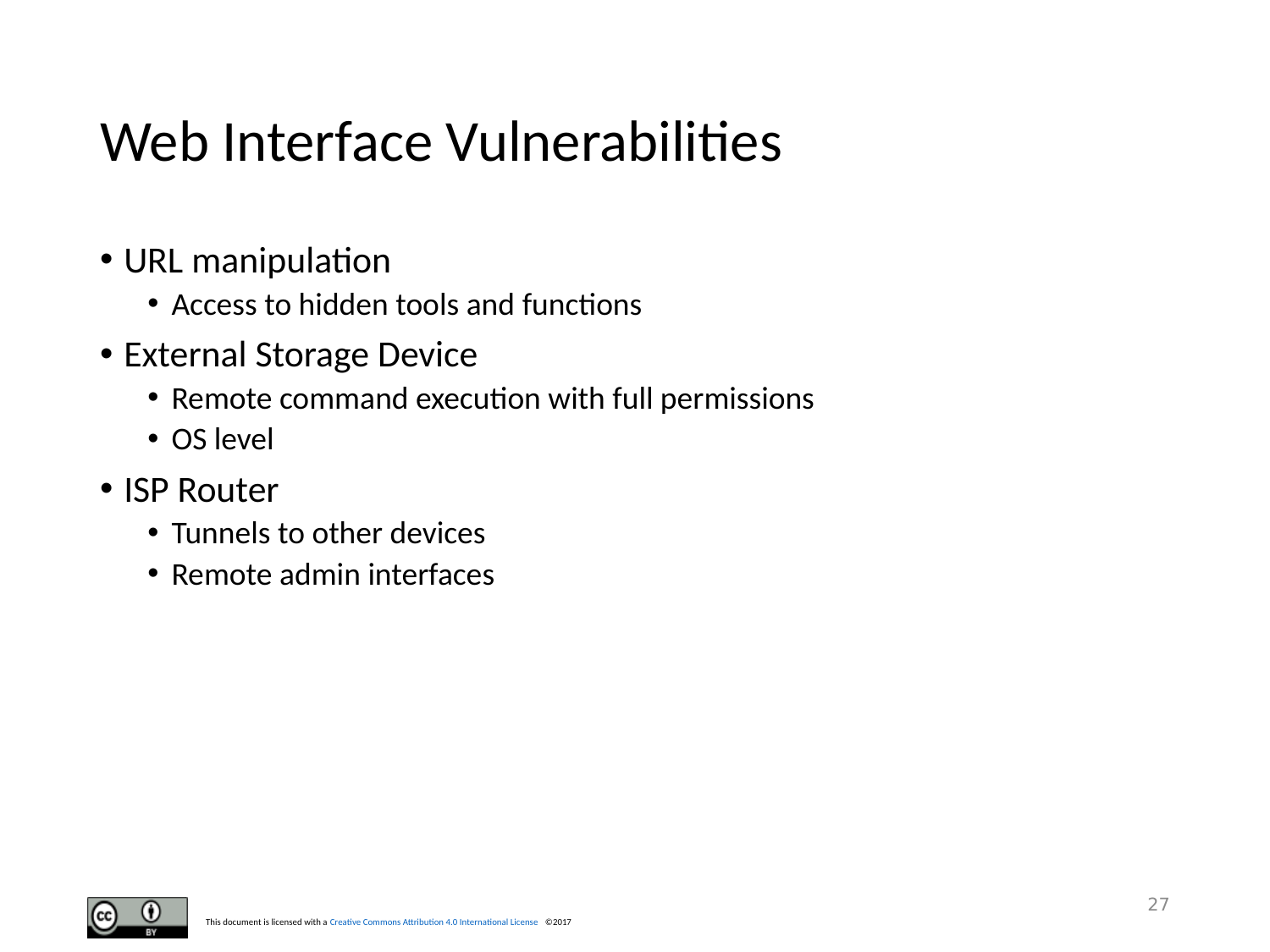

# Web Interface Vulnerabilities
URL manipulation
Access to hidden tools and functions
External Storage Device
Remote command execution with full permissions
OS level
ISP Router
Tunnels to other devices
Remote admin interfaces
27